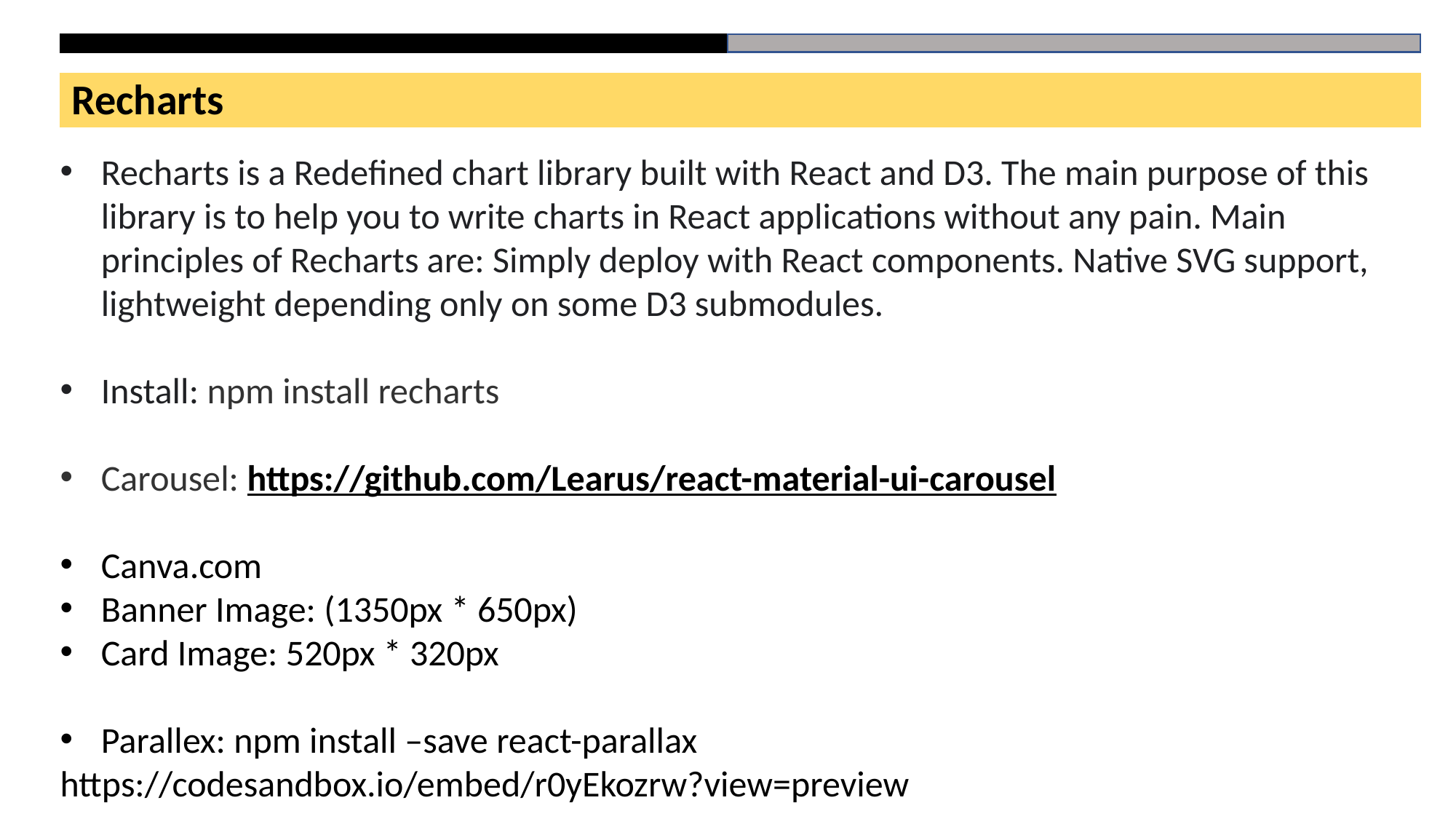

Recharts

Recharts is a Redefined chart library built with React and D3. The main purpose of this library is to help you to write charts in React applications without any pain. Main principles of Recharts are: Simply deploy with React components. Native SVG support, lightweight depending only on some D3 submodules.

Install: npm install recharts

Carousel: https://github.com/Learus/react-material-ui-carousel

Canva.com
Banner Image: (1350px * 650px)
Card Image: 520px * 320px

Parallex: npm install –save react-parallax
https://codesandbox.io/embed/r0yEkozrw?view=preview

# HTML